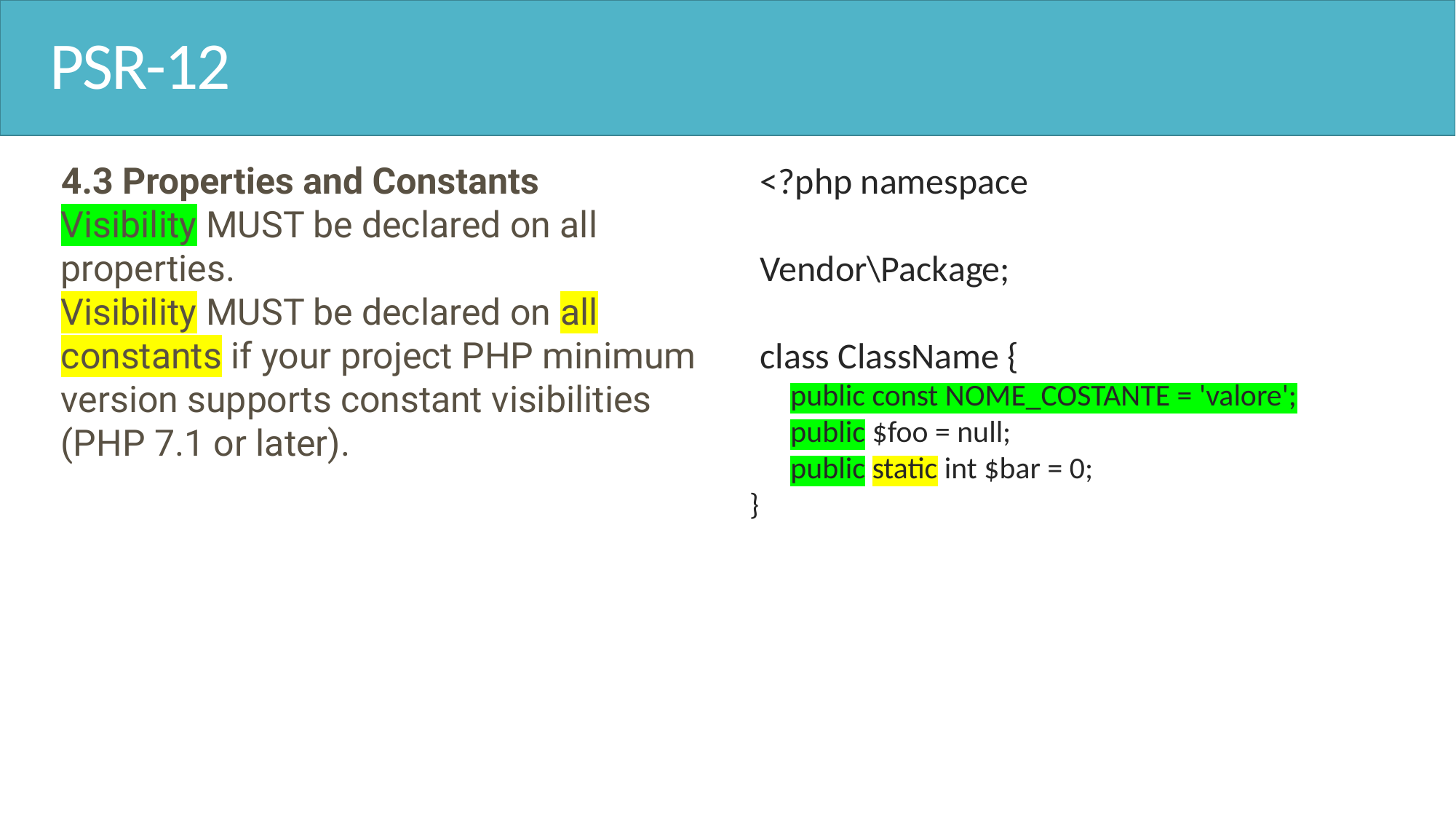

# PSR-12
4.3 Properties and Constants
Visibility MUST be declared on all properties.
Visibility MUST be declared on all constants if your project PHP minimum version supports constant visibilities (PHP 7.1 or later).

<?php namespace

Vendor\Package;

class ClassName {
public const NOME_COSTANTE = 'valore';
public $foo = null;
public static int $bar = 0;
}